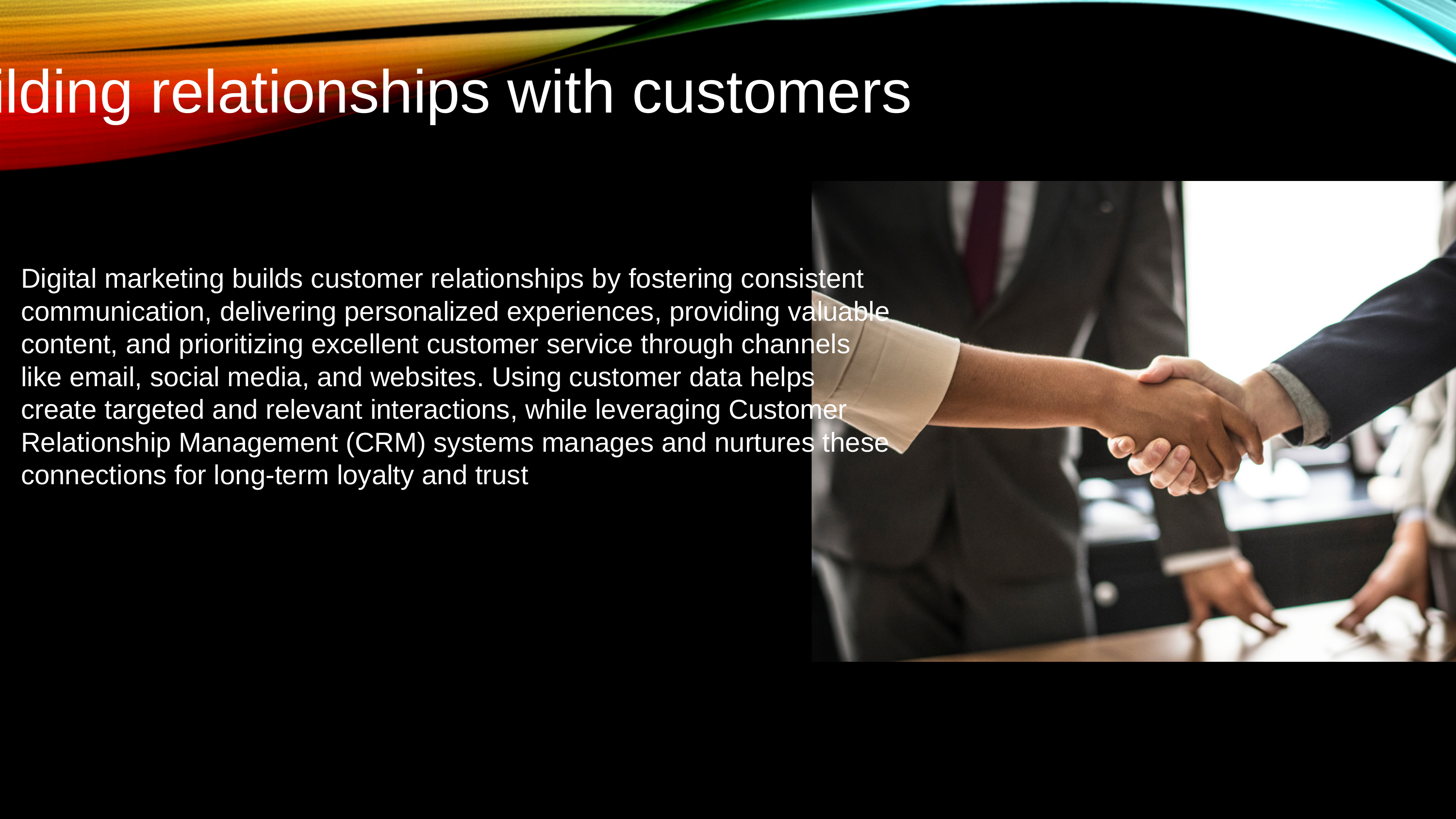

Building relationships with customers

Digital marketing builds customer relationships by fostering consistent communication, delivering personalized experiences, providing valuable content, and prioritizing excellent customer service through channels like email, social media, and websites. Using customer data helps create targeted and relevant interactions, while leveraging Customer Relationship Management (CRM) systems manages and nurtures these connections for long-term loyalty and trust